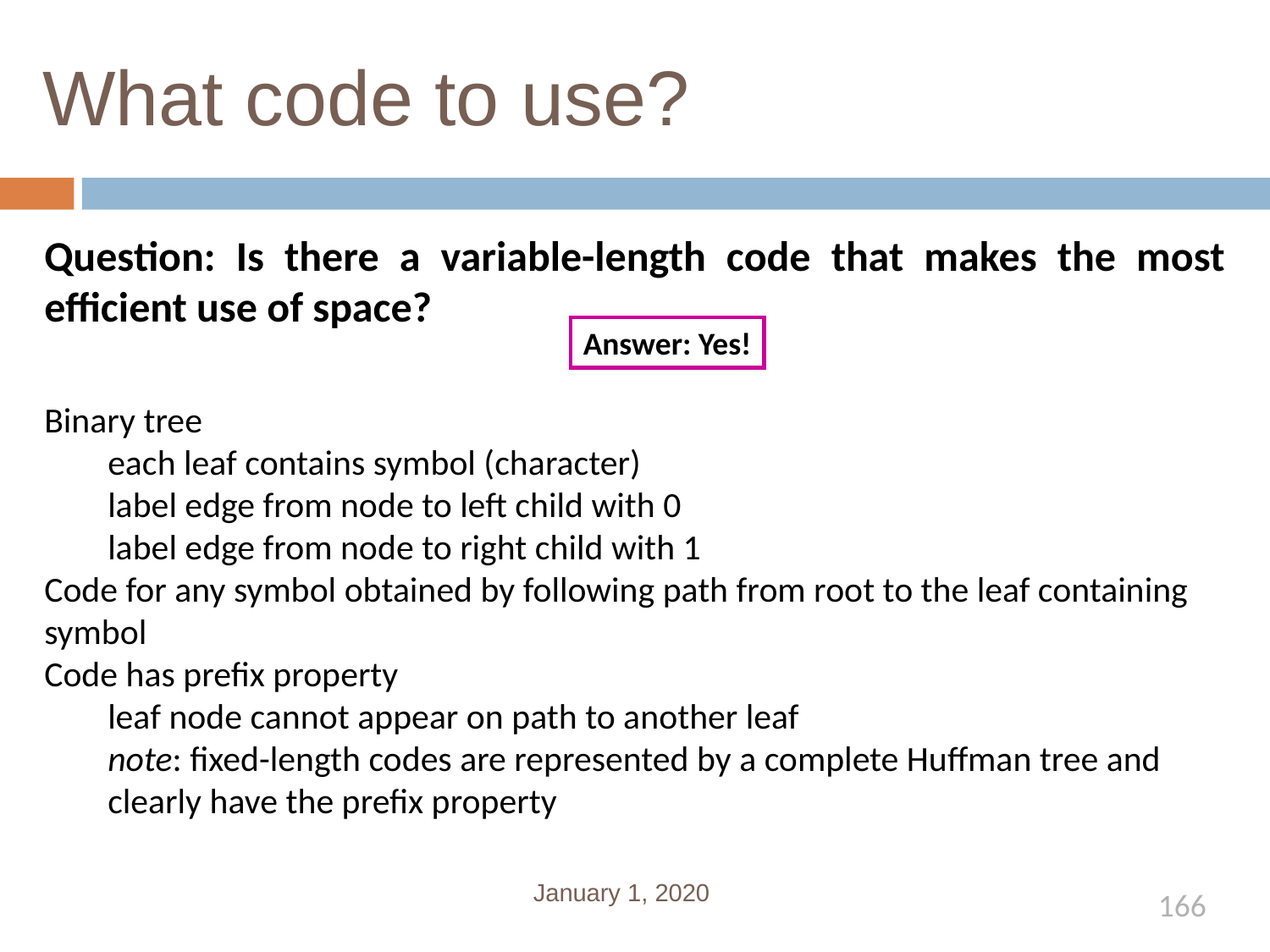

# What code to use?
Question: Is there a variable-length code that makes the most efficient use of space?

Answer: Yes!
Binary tree
each leaf contains symbol (character)
label edge from node to left child with 0
label edge from node to right child with 1
Code for any symbol obtained by following path from root to the leaf containing symbol
Code has prefix property
leaf node cannot appear on path to another leaf
note: fixed-length codes are represented by a complete Huffman tree and clearly have the prefix property
January 1, 2020
166